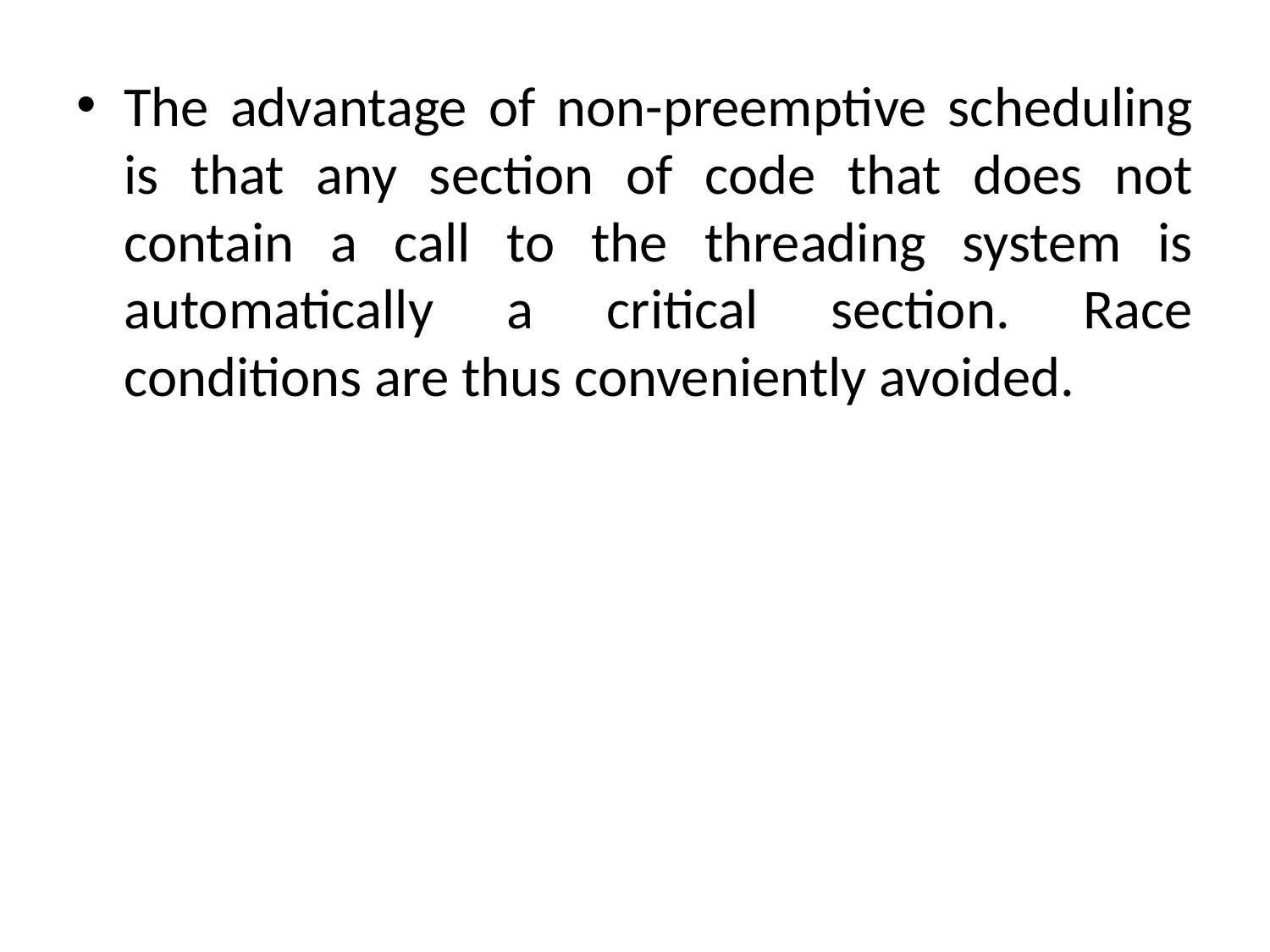

The advantage of non-preemptive scheduling is that any section of code that does not contain a call to the threading system is automatically a critical section. Race conditions are thus conveniently avoided.